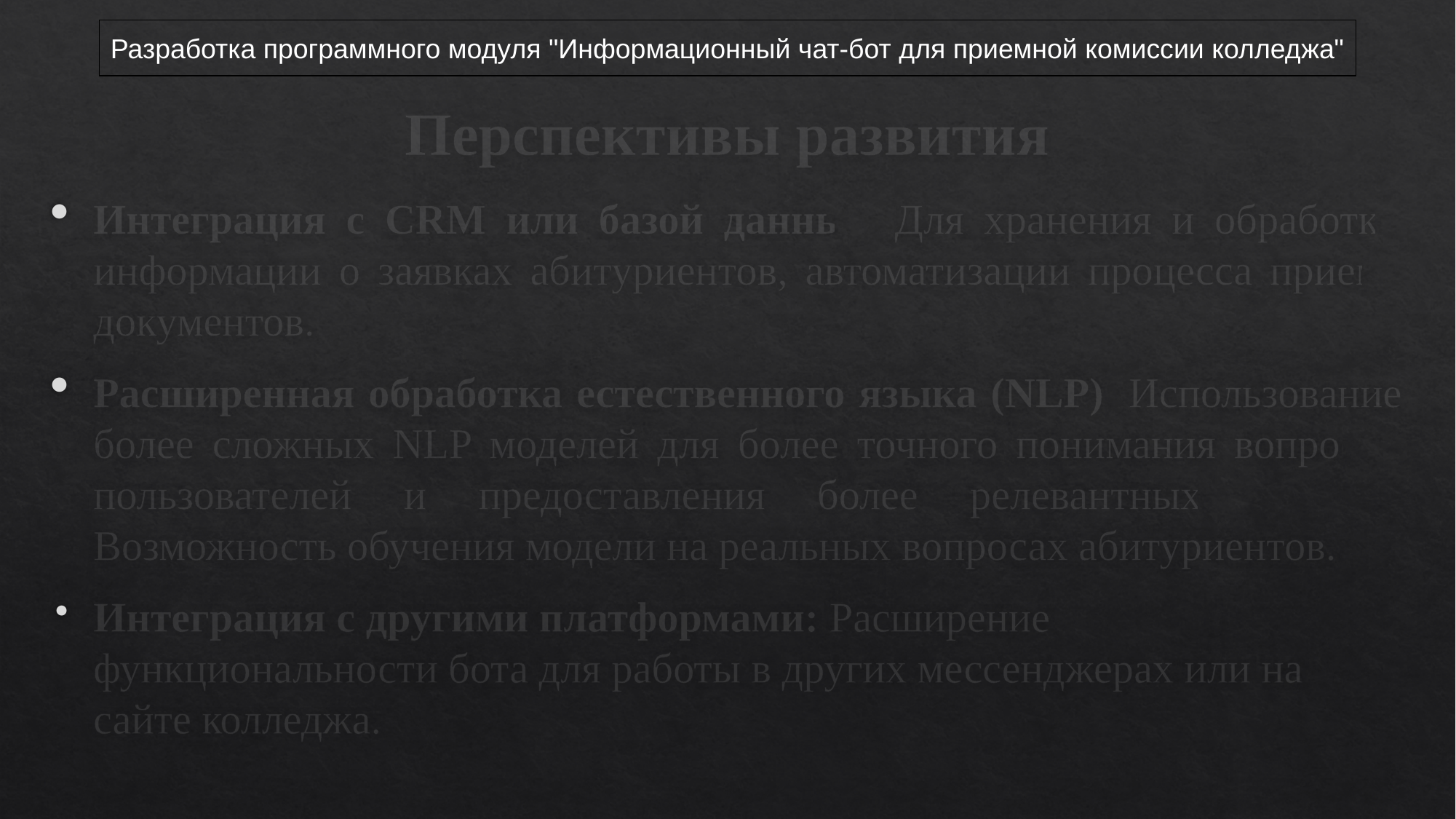

Разработка программного модуля "Информационный чат-бот для приемной комиссии колледжа"
# Перспективы развития
Интеграция с CRM или базой данных: Для хранения и обработки информации о заявках абитуриентов, автоматизации процесса приема документов.
Расширенная обработка естественного языка (NLP): Использование более сложных NLP моделей для более точного понимания вопросов пользователей и предоставления более релевантных ответов. Возможность обучения модели на реальных вопросах абитуриентов.
Интеграция с другими платформами: Расширение функциональности бота для работы в других мессенджерах или на сайте колледжа.